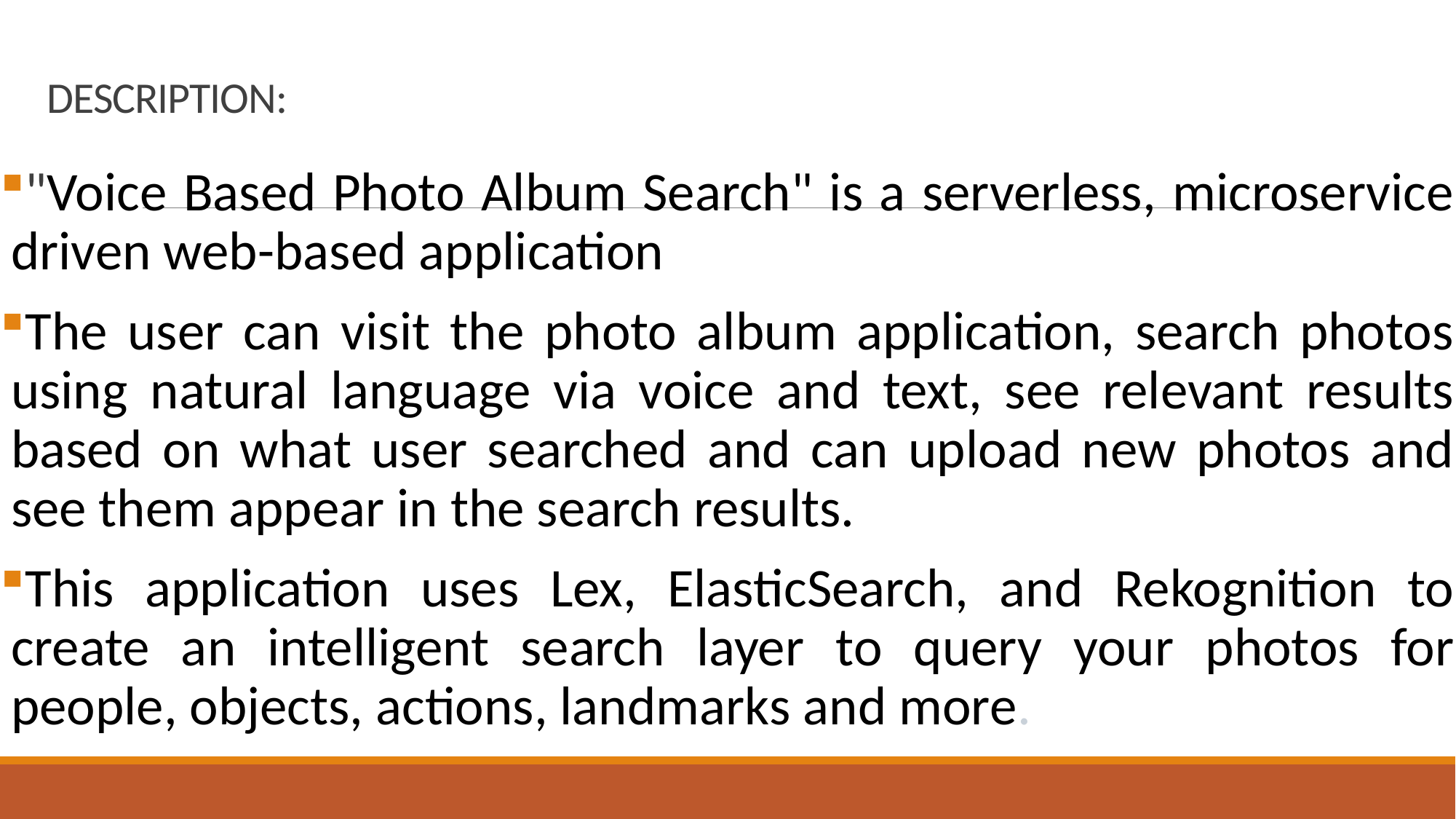

# DESCRIPTION:
"Voice Based Photo Album Search" is a serverless, microservice driven web-based application
The user can visit the photo album application, search photos using natural language via voice and text, see relevant results based on what user searched and can upload new photos and see them appear in the search results.
This application uses Lex, ElasticSearch, and Rekognition to create an intelligent search layer to query your photos for people, objects, actions, landmarks and more.